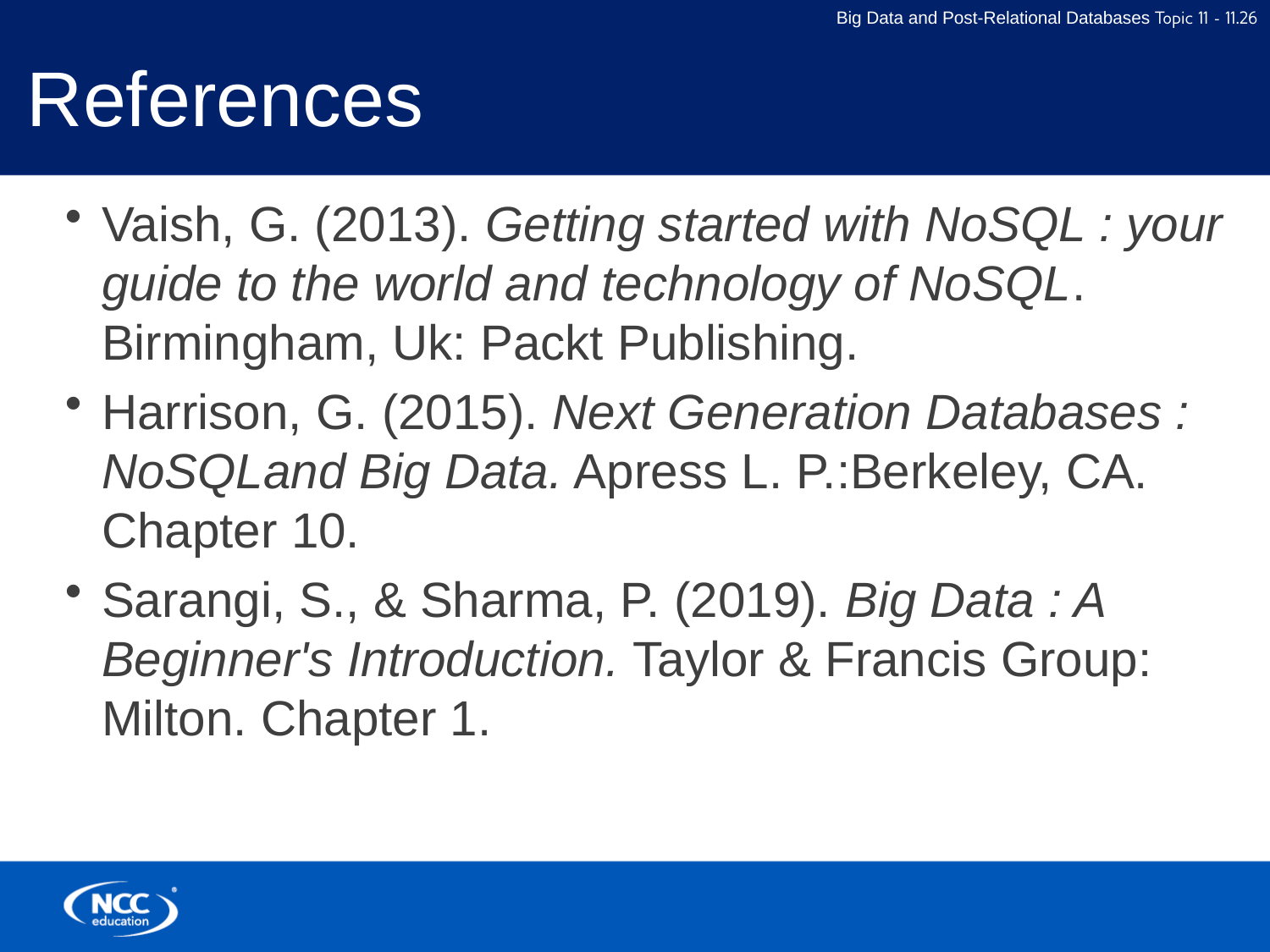

# References
Vaish, G. (2013). Getting started with NoSQL : your guide to the world and technology of NoSQL. Birmingham, Uk: Packt Publishing.
Harrison, G. (2015). Next Generation Databases : NoSQLand Big Data. Apress L. P.:Berkeley, CA. Chapter 10.
‌Sarangi, S., & Sharma, P. (2019). Big Data : A Beginner's Introduction. Taylor & Francis Group: Milton. Chapter 1.